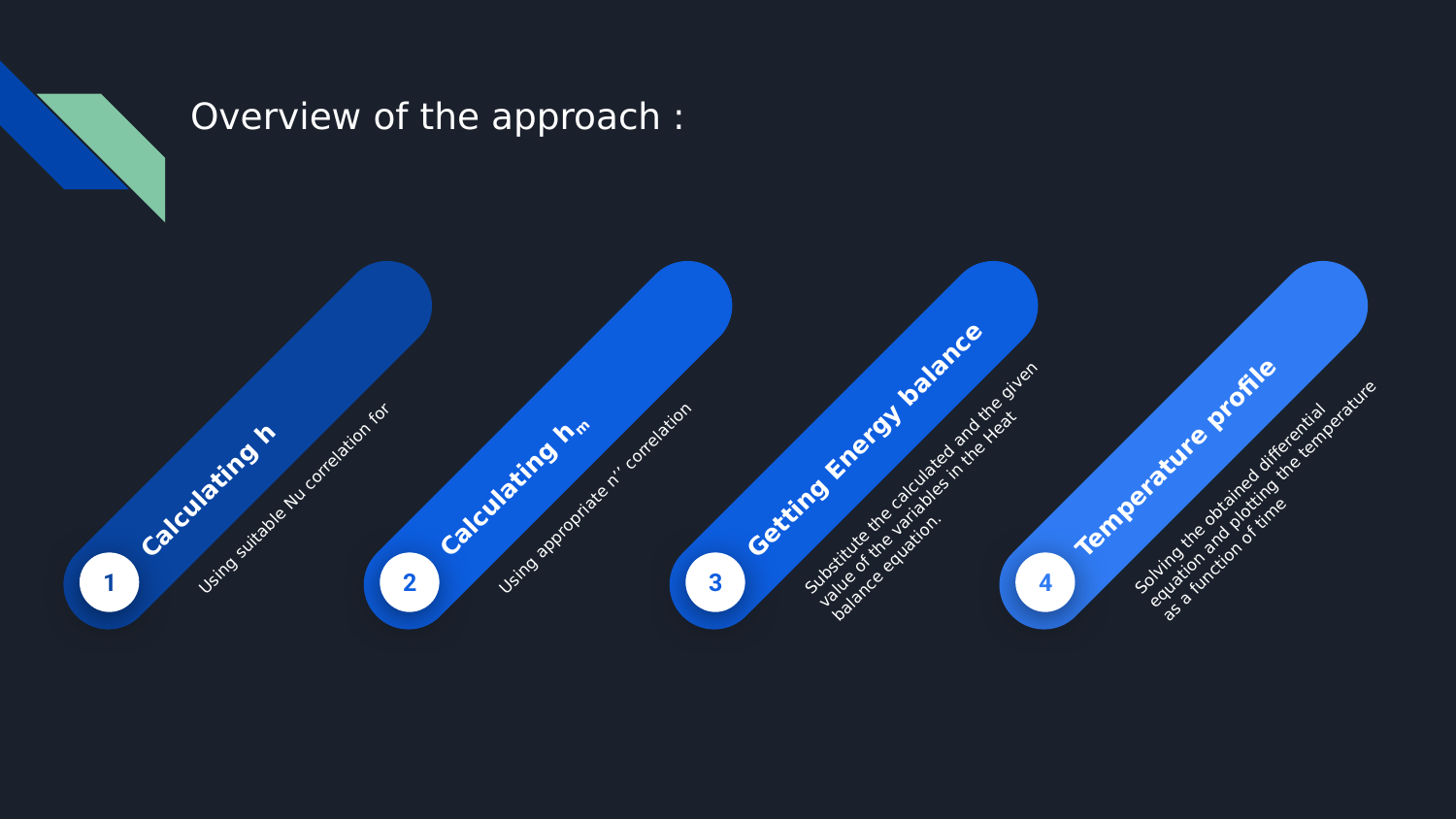

Overview of the approach :

Calculating h
Using suitable Nu correlation for
1

Calculating hm
Using appropriate n’’ correlation
2

Getting Energy balance
Substitute the calculated and the given value of the variables in the Heat balance equation.
3

Temperature profile
Solving the obtained differential equation and plotting the temperature as a function of time
4